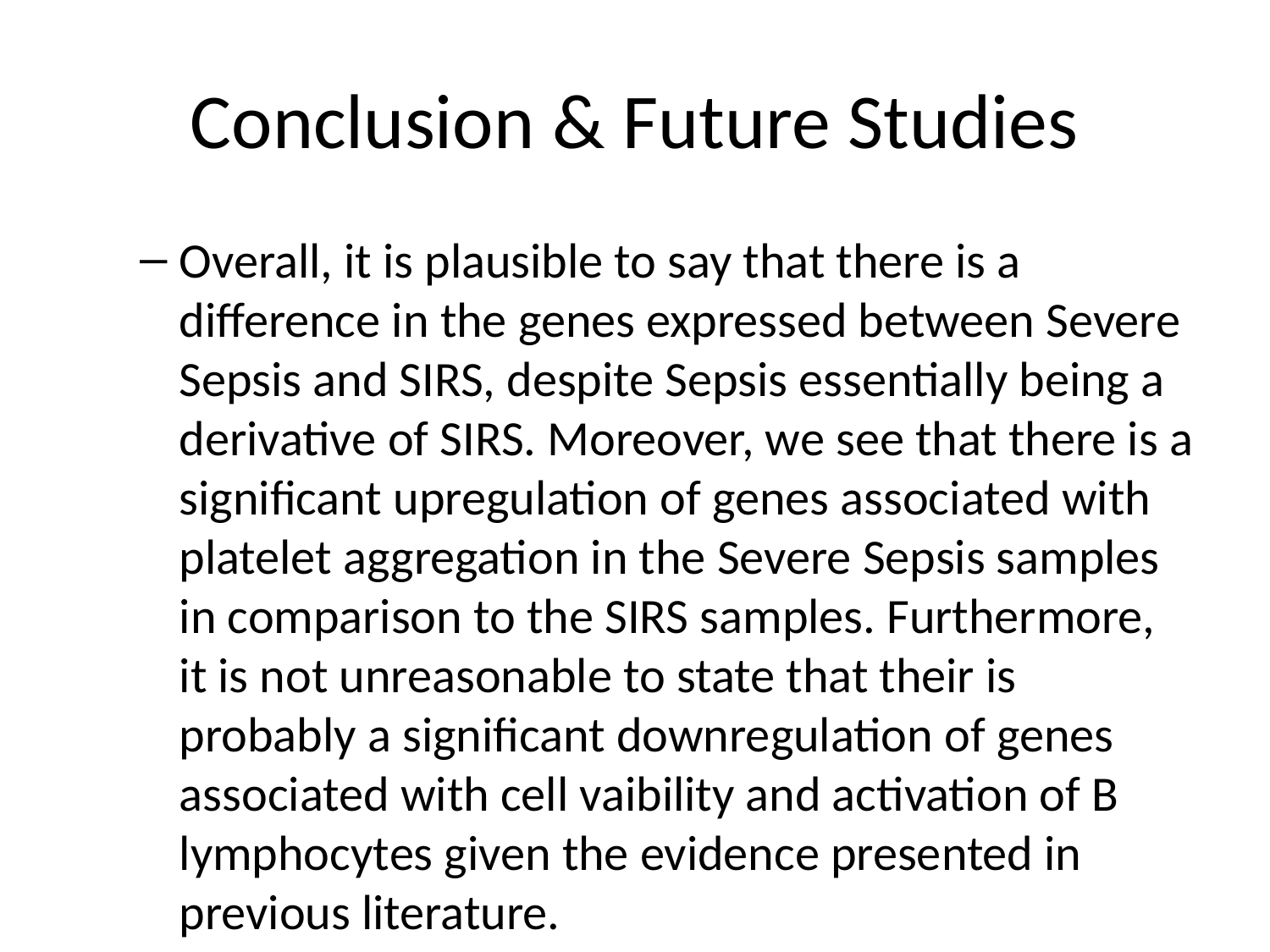

# Conclusion & Future Studies
Overall, it is plausible to say that there is a difference in the genes expressed between Severe Sepsis and SIRS, despite Sepsis essentially being a derivative of SIRS. Moreover, we see that there is a significant upregulation of genes associated with platelet aggregation in the Severe Sepsis samples in comparison to the SIRS samples. Furthermore, it is not unreasonable to state that their is probably a significant downregulation of genes associated with cell vaibility and activation of B lymphocytes given the evidence presented in previous literature.
In the future:
It is necessary to make sure that all of the samples have a high read alignment percentage as in this study, 2 of the uncomplicated sepsis samples have abysmal levels of alignment percentage, making their contribution to the study practically useless.
Investigate the effects of sepsis on thrombocytopenia and thrombocytosis as it seems to have a significant effect on both diseases.
Investigate more into sepsis’s effects on lymphopenia as it wasn’t feasible to investigate the significance of the downregulation of the FCLR3 gene given that there were barely any downregulated genes to begin with in the IPA analysis.